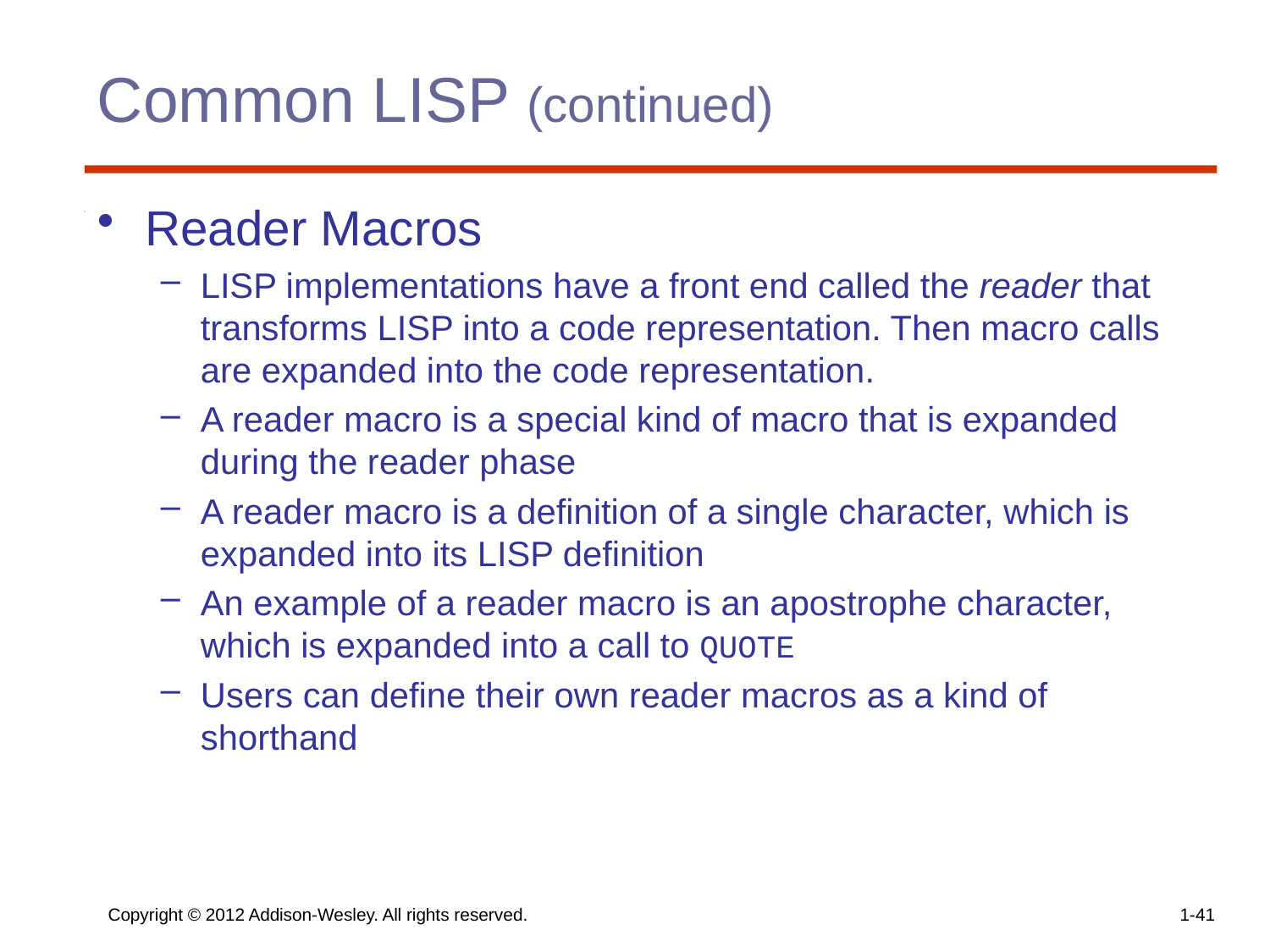

# Common LISP (continued)
Reader Macros
LISP implementations have a front end called the reader that transforms LISP into a code representation. Then macro calls are expanded into the code representation.
A reader macro is a special kind of macro that is expanded during the reader phase
A reader macro is a definition of a single character, which is expanded into its LISP definition
An example of a reader macro is an apostrophe character, which is expanded into a call to QUOTE
Users can define their own reader macros as a kind of shorthand

Copyright © 2012 Addison-Wesley. All rights reserved.
1-41